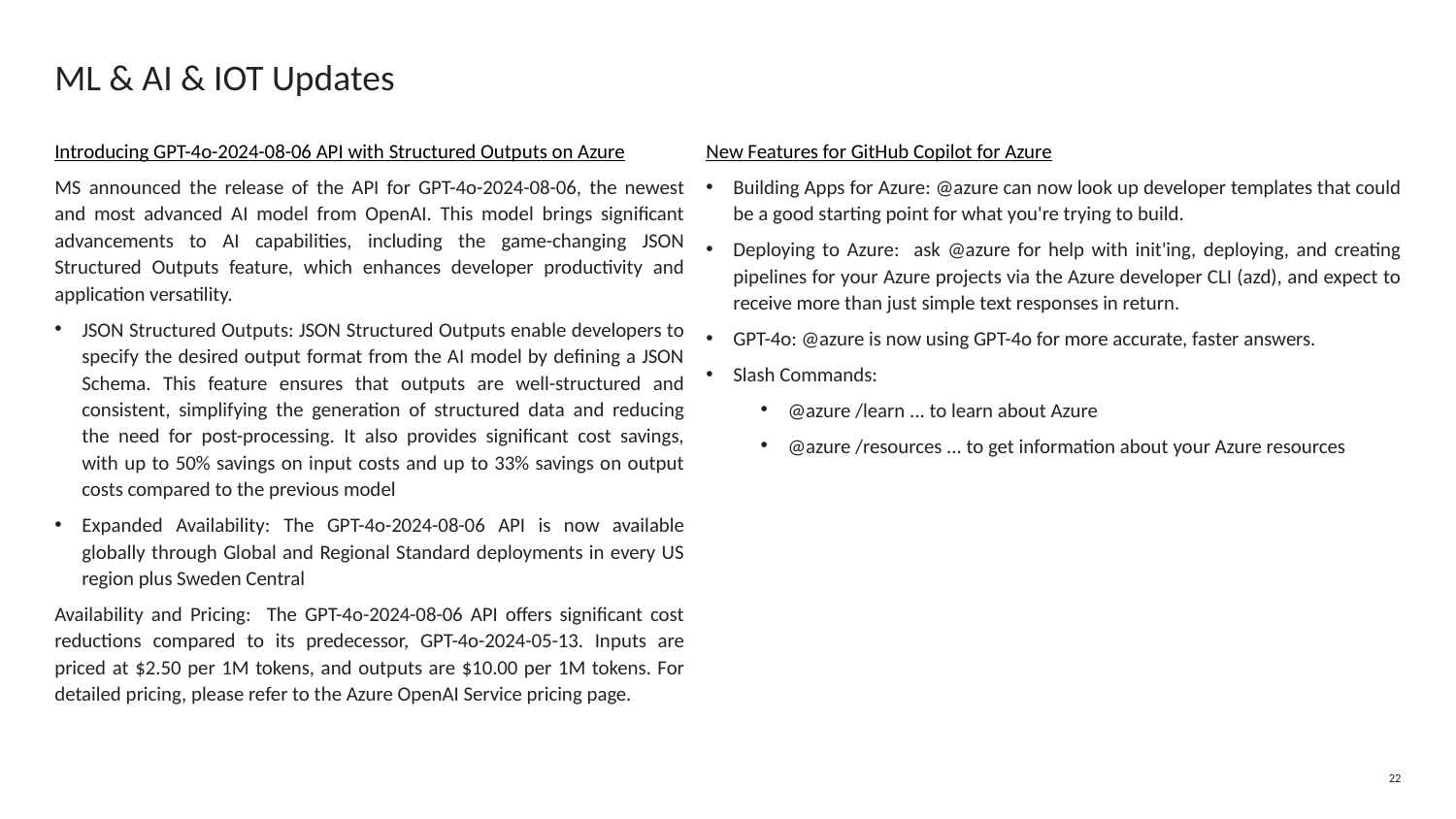

# ML & AI & IOT Updates
Introducing GPT-4o-2024-08-06 API with Structured Outputs on Azure
MS announced the release of the API for GPT-4o-2024-08-06, the newest and most advanced AI model from OpenAI. This model brings significant advancements to AI capabilities, including the game-changing JSON Structured Outputs feature, which enhances developer productivity and application versatility.
JSON Structured Outputs: JSON Structured Outputs enable developers to specify the desired output format from the AI model by defining a JSON Schema. This feature ensures that outputs are well-structured and consistent, simplifying the generation of structured data and reducing the need for post-processing. It also provides significant cost savings, with up to 50% savings on input costs and up to 33% savings on output costs compared to the previous model
Expanded Availability: The GPT-4o-2024-08-06 API is now available globally through Global and Regional Standard deployments in every US region plus Sweden Central
Availability and Pricing:  The GPT-4o-2024-08-06 API offers significant cost reductions compared to its predecessor, GPT-4o-2024-05-13. Inputs are priced at $2.50 per 1M tokens, and outputs are $10.00 per 1M tokens. For detailed pricing, please refer to the Azure OpenAI Service pricing page.
New Features for GitHub Copilot for Azure
Building Apps for Azure: @azure can now look up developer templates that could be a good starting point for what you're trying to build.
Deploying to Azure:  ask @azure for help with init'ing, deploying, and creating pipelines for your Azure projects via the Azure developer CLI (azd), and expect to receive more than just simple text responses in return.
GPT-4o: @azure is now using GPT-4o for more accurate, faster answers.
Slash Commands:
@azure /learn ... to learn about Azure
@azure /resources ... to get information about your Azure resources